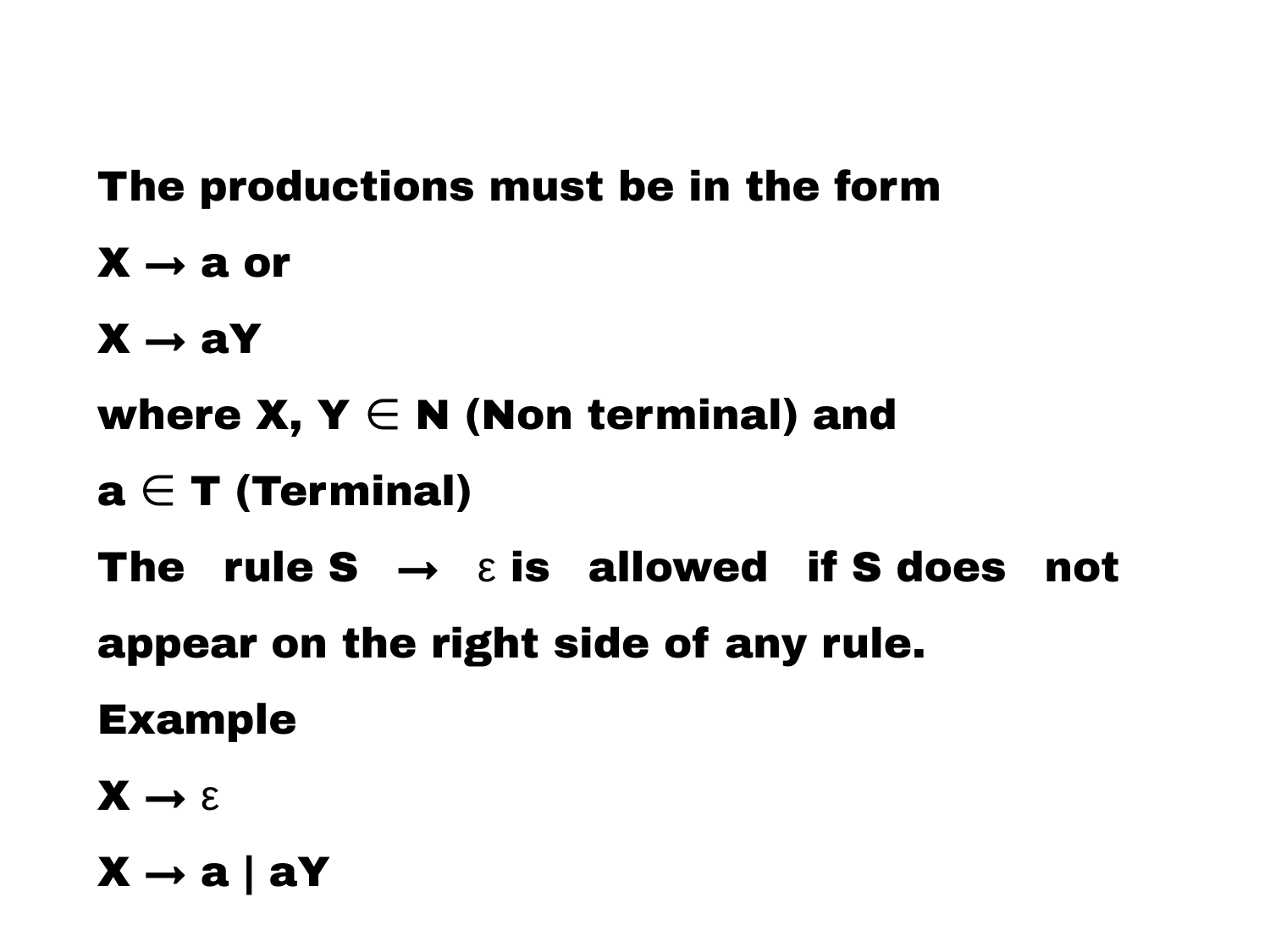

# Type - 3 Grammar

The productions must be in the form
X → a or
X → aY
where X, Y ∈ N (Non terminal) and
a ∈ T (Terminal)
The rule S → ε is allowed if S does not appear on the right side of any rule.
Example
X → ε
X → a | aY